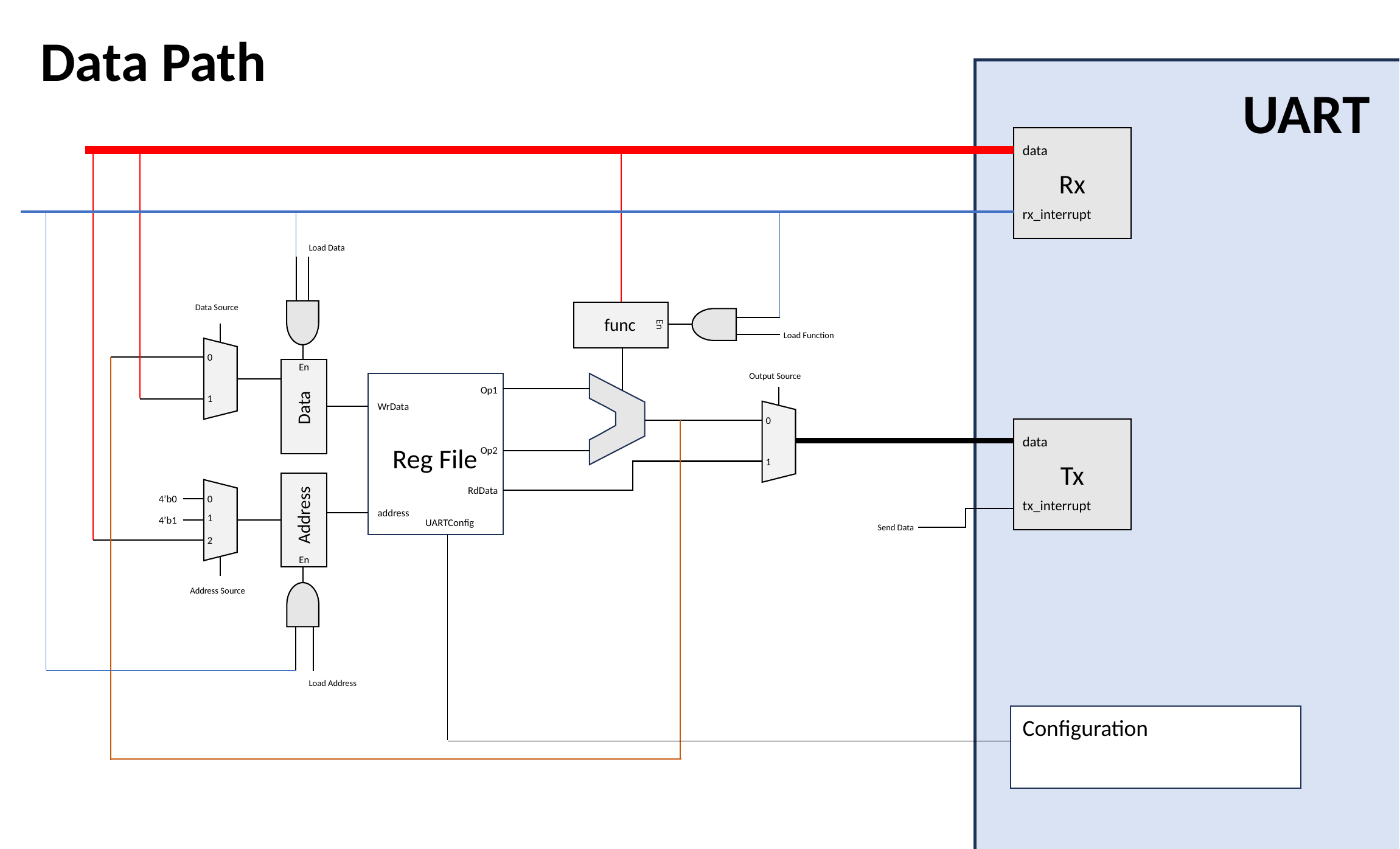

Data Path

UART
Rx
data
rx_interrupt
Load Data
En

func
Data Source

0

1
Load Function
En

Data
Output Source

Op1
0

1

WrData
Tx
data
tx_interrupt
Reg File
Op2

RdData
0

1
2
4’b0
Address
address
4’b1
UARTConfig
Send Data
En
Address Source

Load Address

Configuration